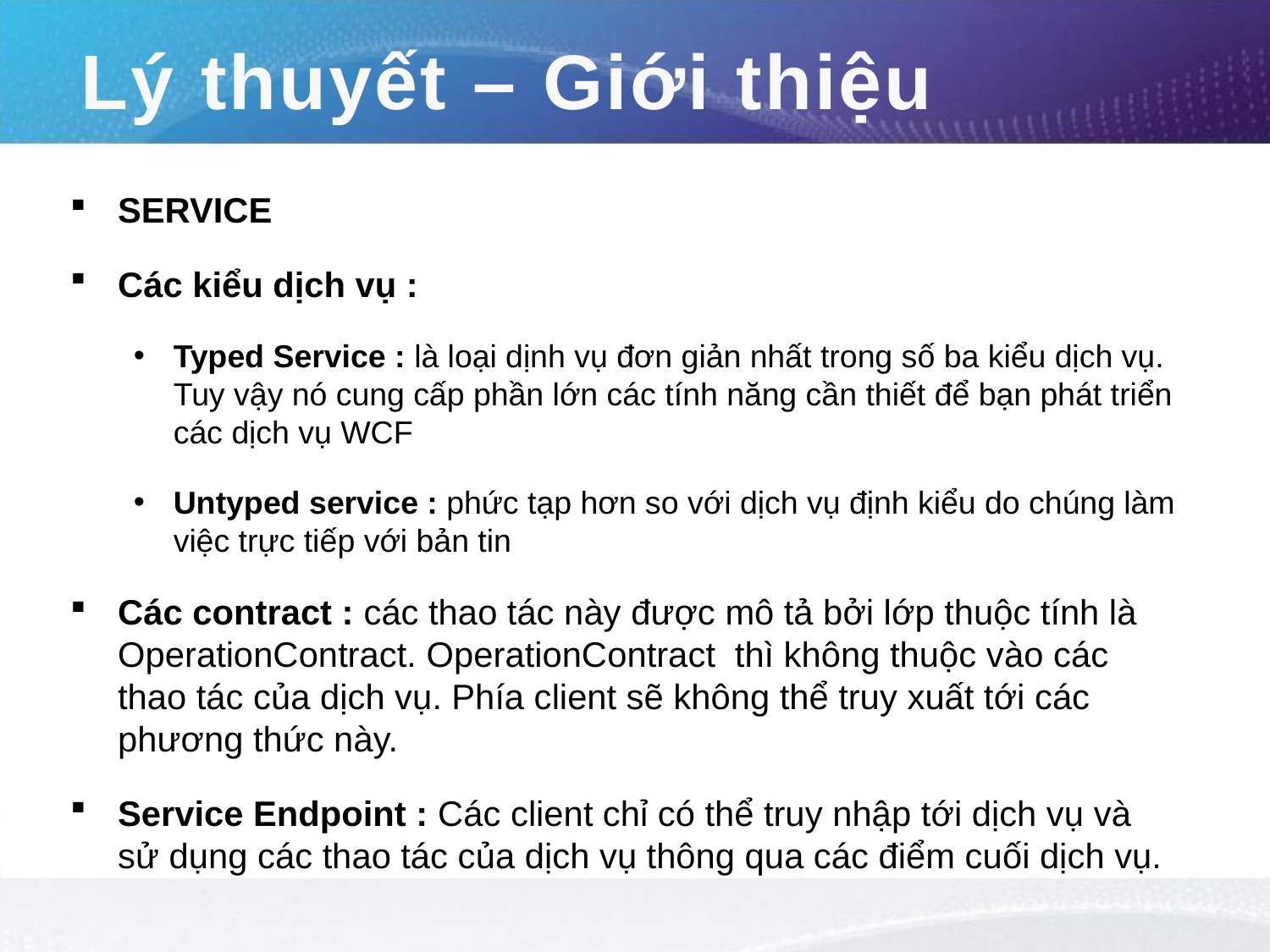

Lý thuyết – Giới thiệu
SERVICE
Các kiểu dịch vụ :
Typed Service : là loại dịnh vụ đơn giản nhất trong số ba kiểu dịch vụ. Tuy vậy nó cung cấp phần lớn các tính năng cần thiết để bạn phát triển các dịch vụ WCF
Untyped service : phức tạp hơn so với dịch vụ định kiểu do chúng làm việc trực tiếp với bản tin
Các contract : các thao tác này được mô tả bởi lớp thuộc tính là OperationContract. OperationContract  thì không thuộc vào các thao tác của dịch vụ. Phía client sẽ không thể truy xuất tới các phương thức này.
Service Endpoint : Các client chỉ có thể truy nhập tới dịch vụ và sử dụng các thao tác của dịch vụ thông qua các điểm cuối dịch vụ.